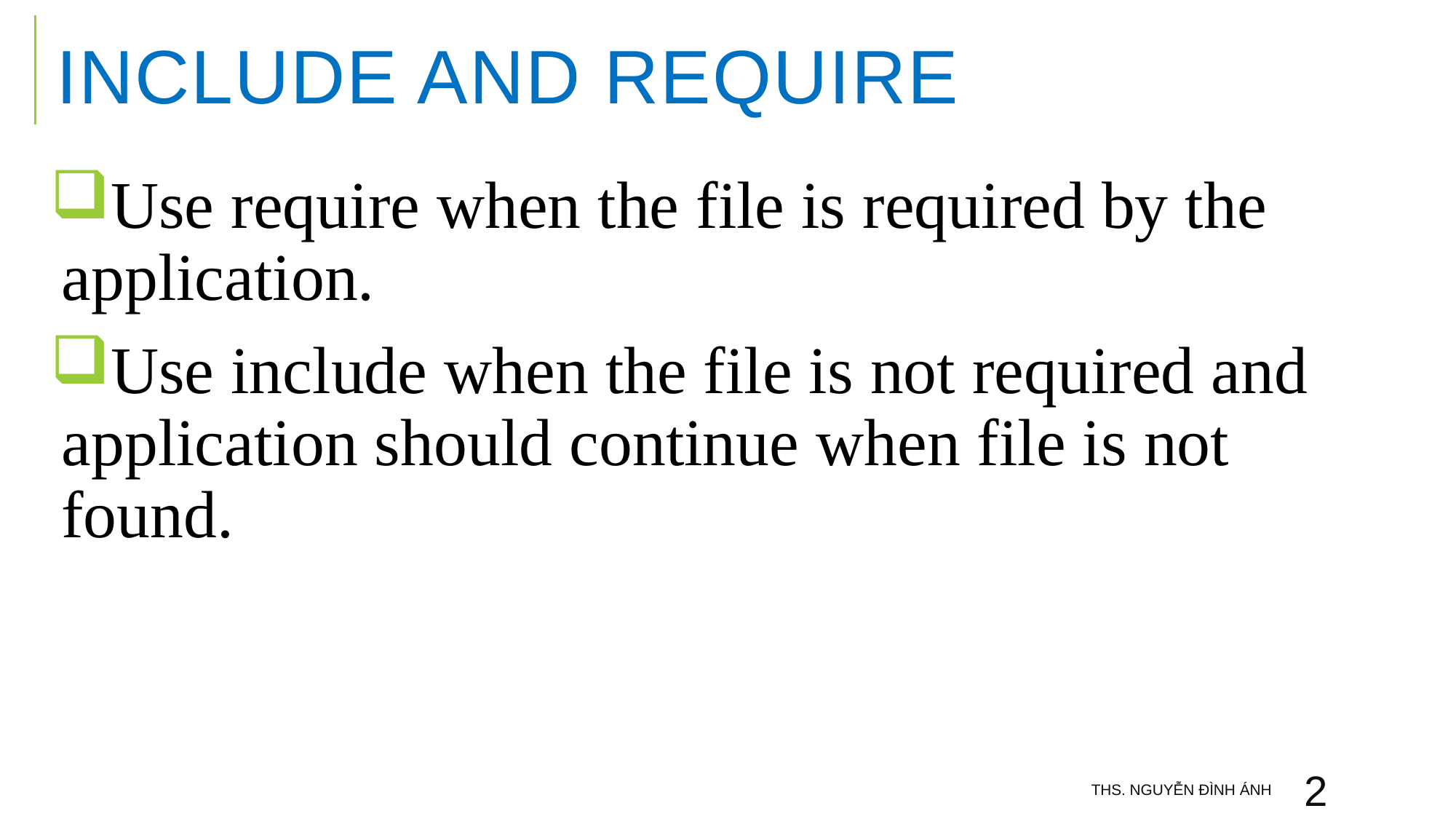

# Include and require
Use require when the file is required by the application.
Use include when the file is not required and application should continue when file is not found.
ThS. Nguyễn Đình Ánh
2